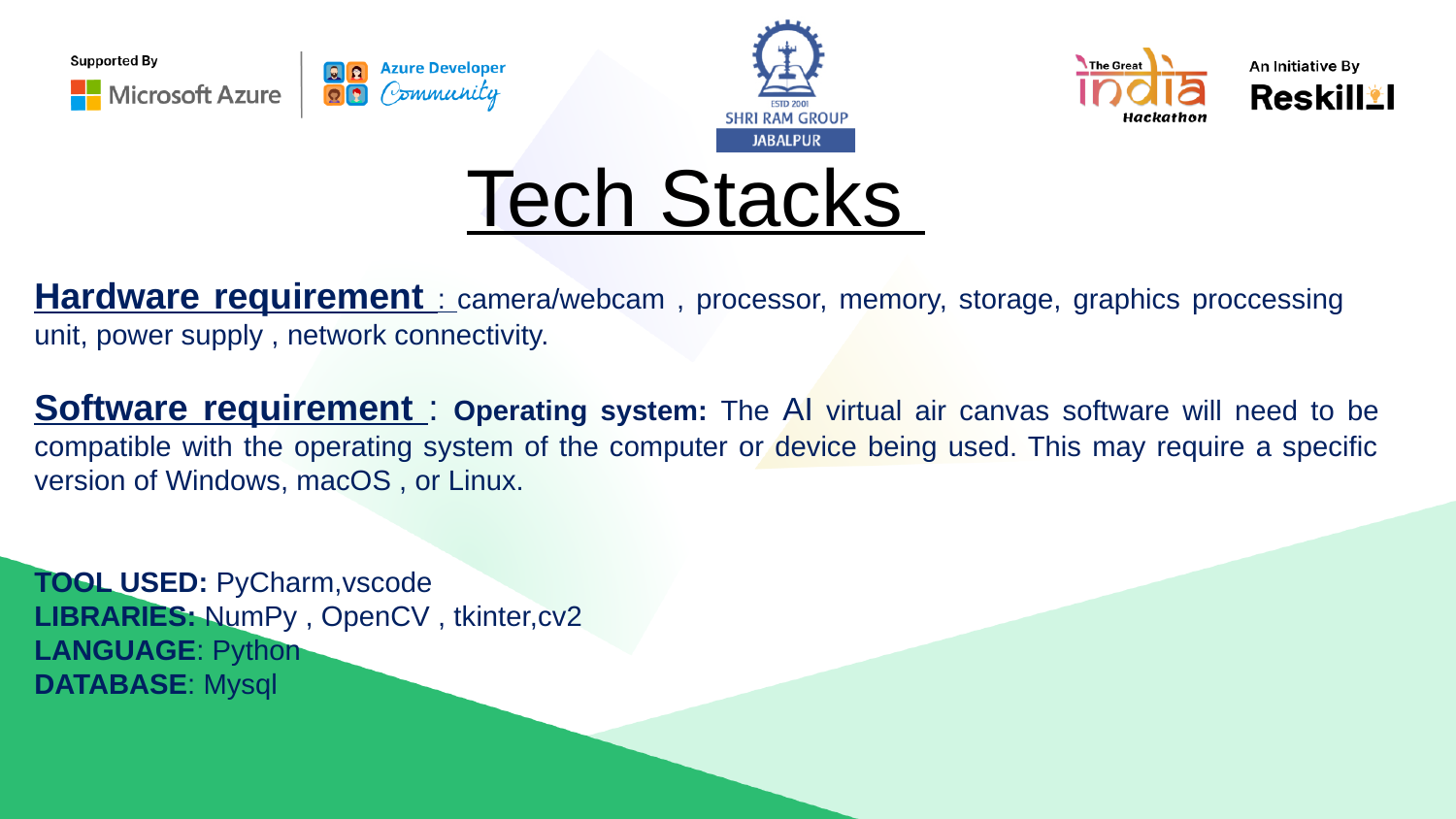

# Tech Stacks

Hardware requirement : camera/webcam , processor, memory, storage, graphics proccessing    unit, power supply , network connectivity.

Software requirement : Operating system: The AI virtual air canvas software will need to be compatible with the operating system of the computer or device being used. This may require a specific version of Windows, macOS , or Linux.

TOOL USED: PyCharm,vscode
LIBRARIES: NumPy , OpenCV , tkinter,cv2
LANGUAGE: Python
DATABASE: Mysql